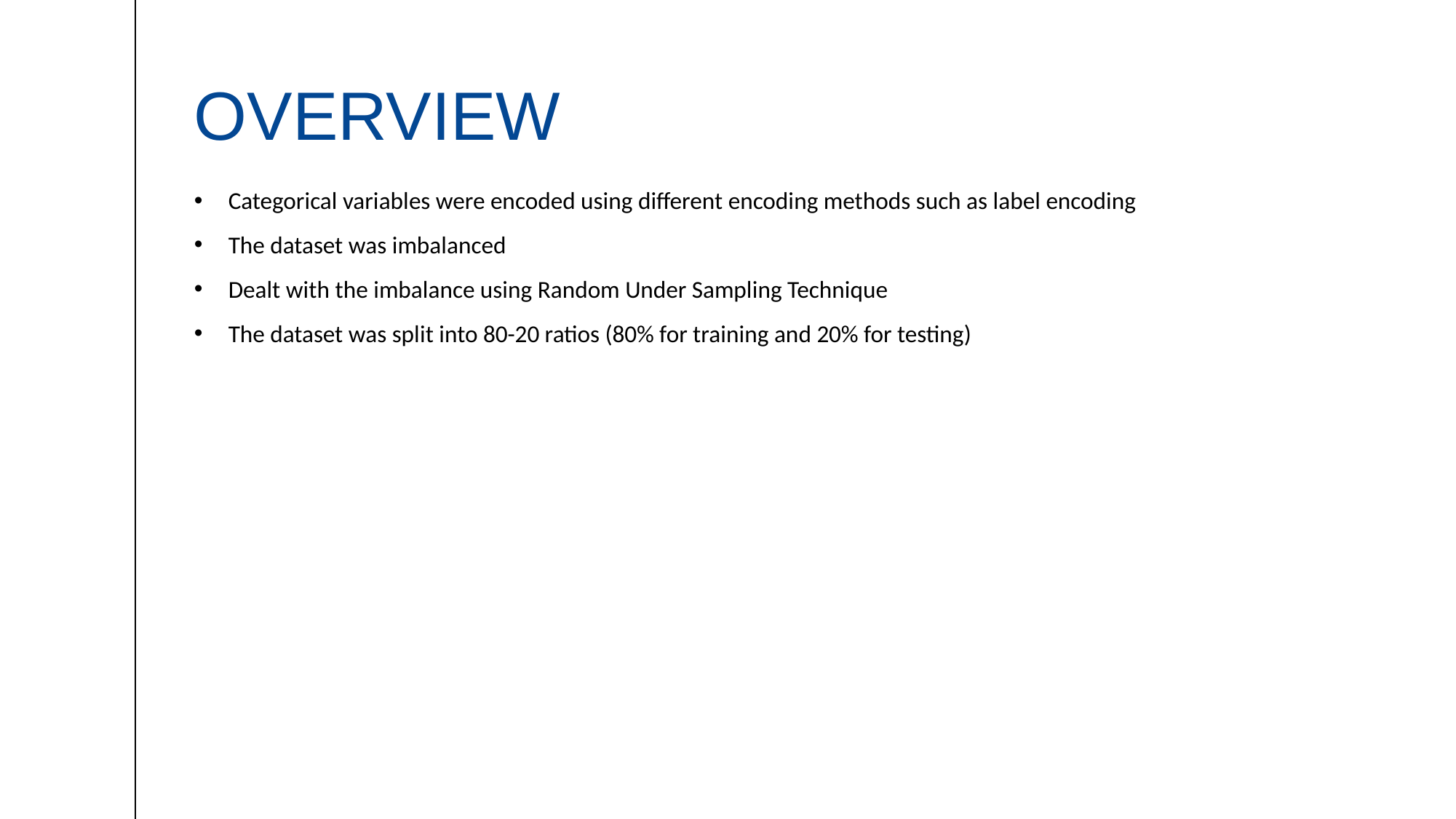

# OVERVIEW
Categorical variables were encoded using different encoding methods such as label encoding
The dataset was imbalanced
Dealt with the imbalance using Random Under Sampling Technique
The dataset was split into 80-20 ratios (80% for training and 20% for testing)